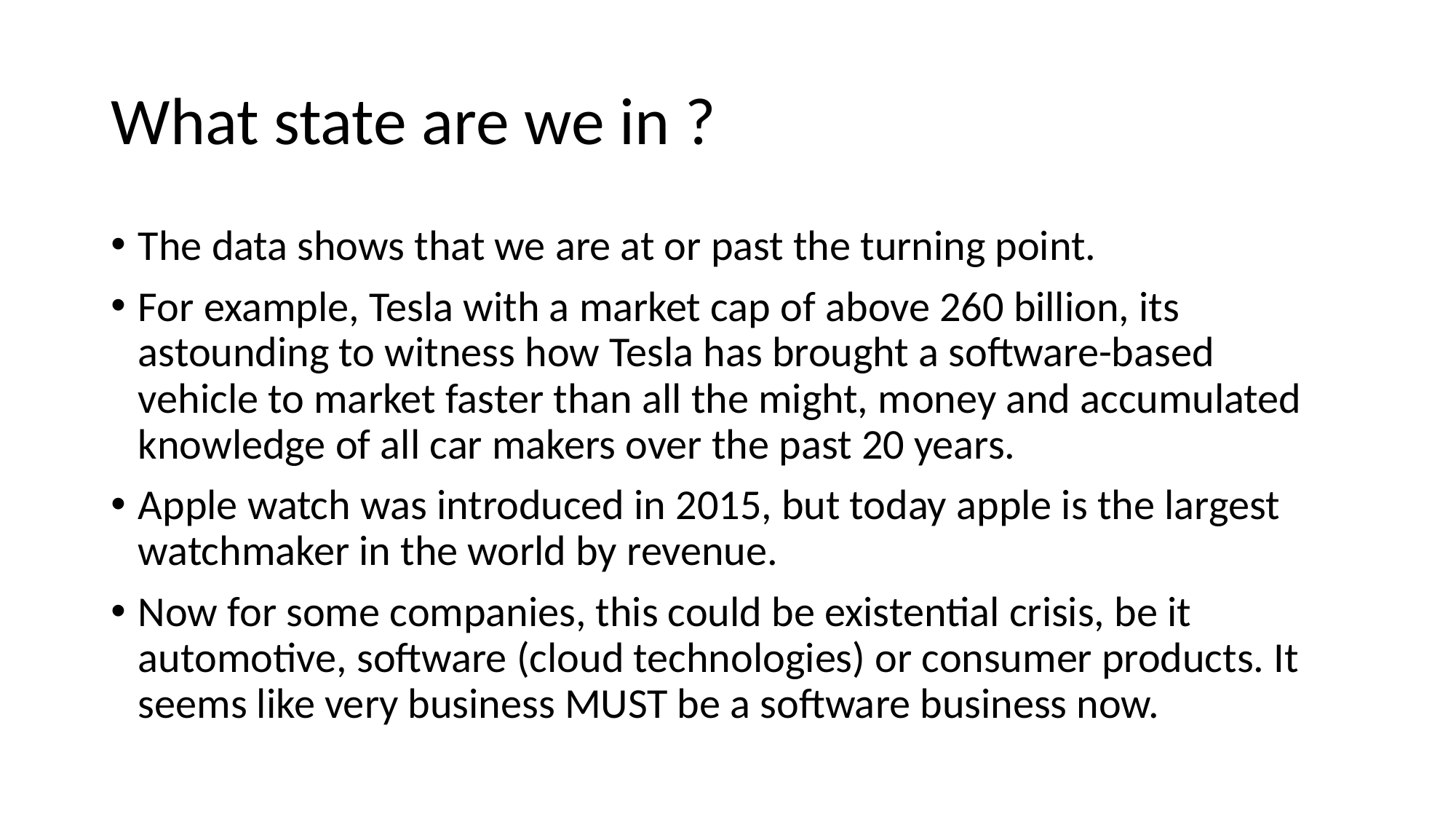

# What state are we in ?
The data shows that we are at or past the turning point.
For example, Tesla with a market cap of above 260 billion, its astounding to witness how Tesla has brought a software-based vehicle to market faster than all the might, money and accumulated knowledge of all car makers over the past 20 years.
Apple watch was introduced in 2015, but today apple is the largest watchmaker in the world by revenue.
Now for some companies, this could be existential crisis, be it automotive, software (cloud technologies) or consumer products. It seems like very business MUST be a software business now.